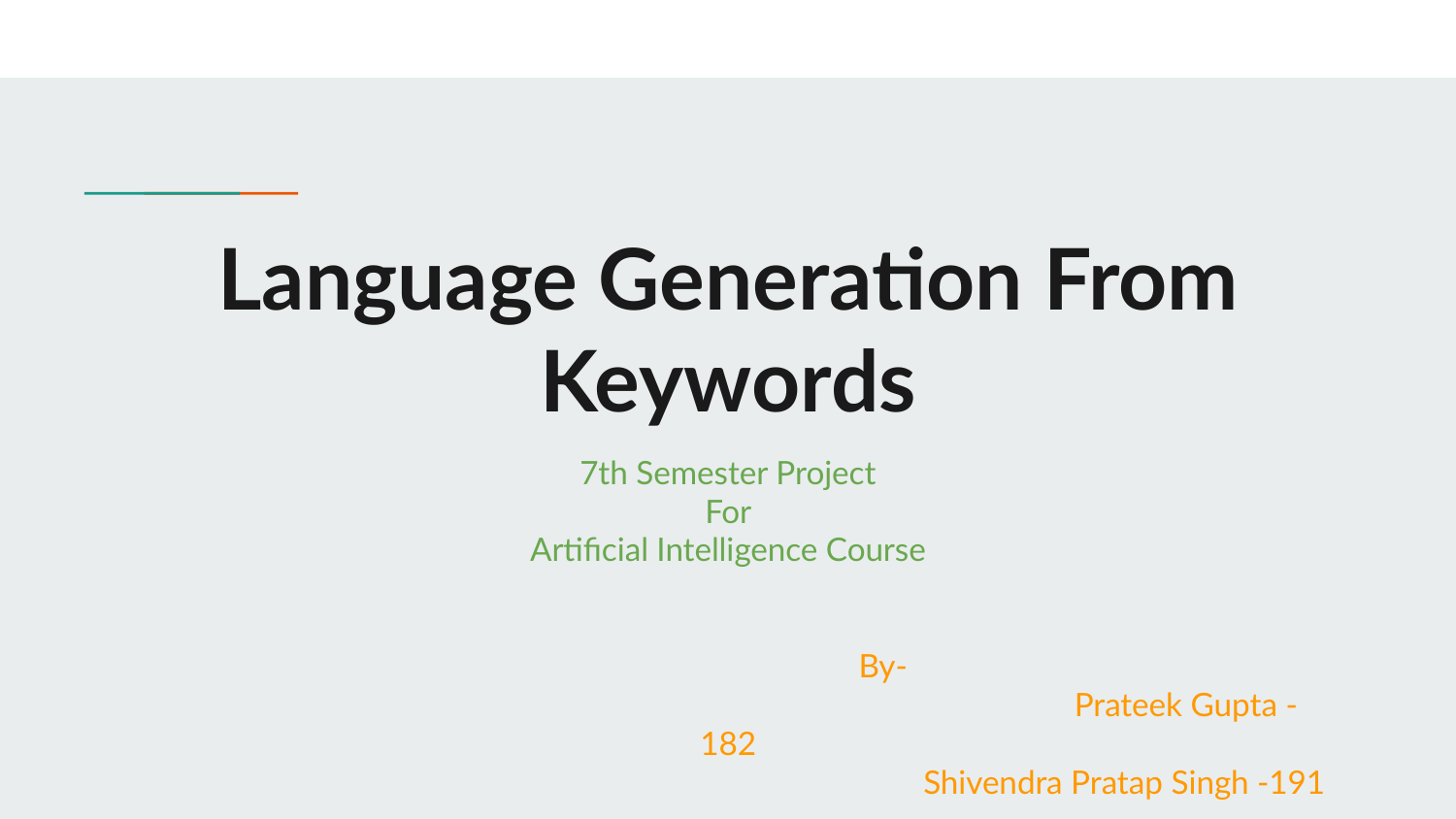

# Language Generation From Keywords
7th Semester Project
For
Artificial Intelligence Course

By-
                                                                                                               Prateek Gupta -182
  Shivendra Pratap Singh -191